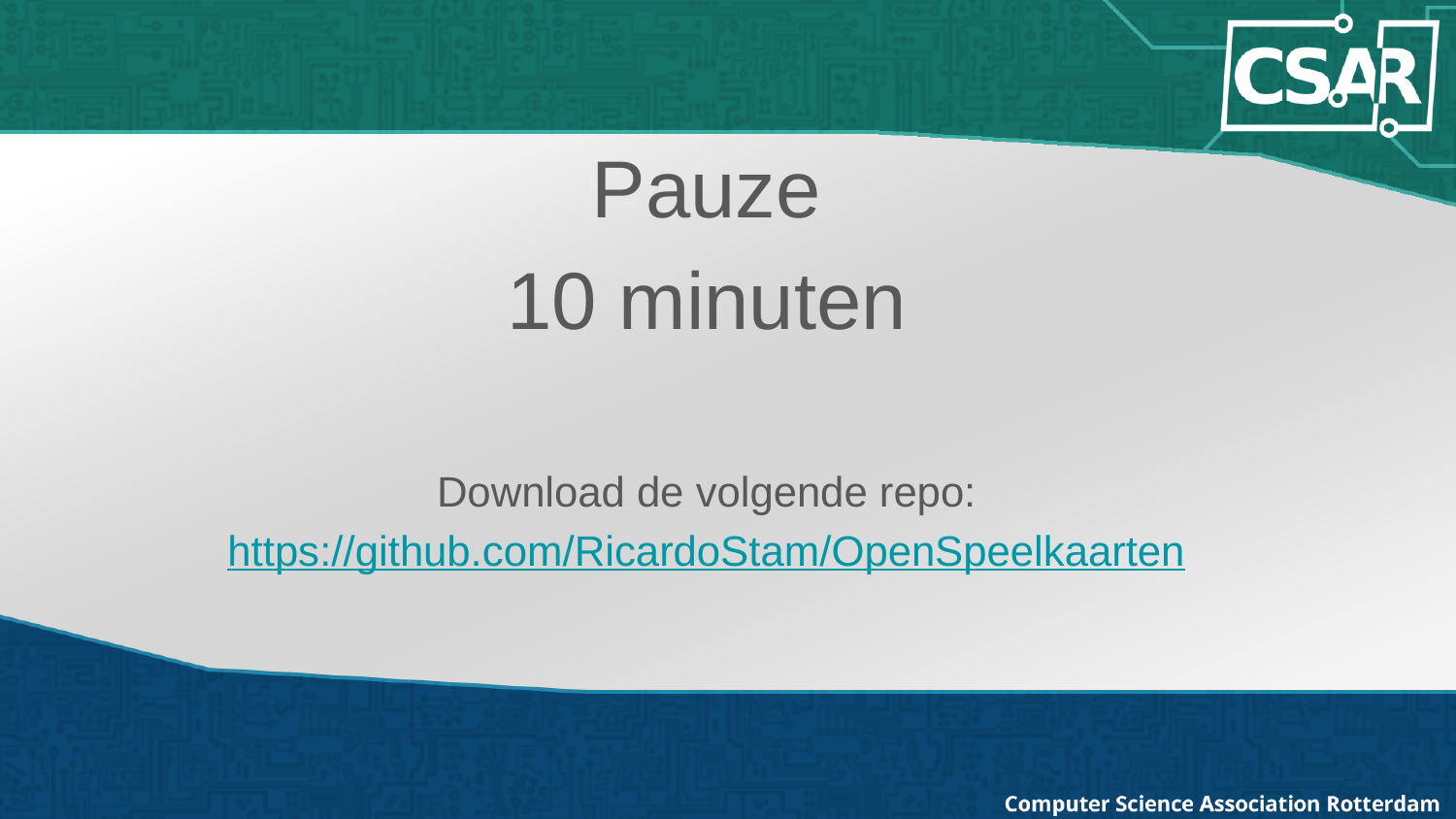

#
Pauze
10 minuten

Download de volgende repo:
https://github.com/RicardoStam/OpenSpeelkaarten